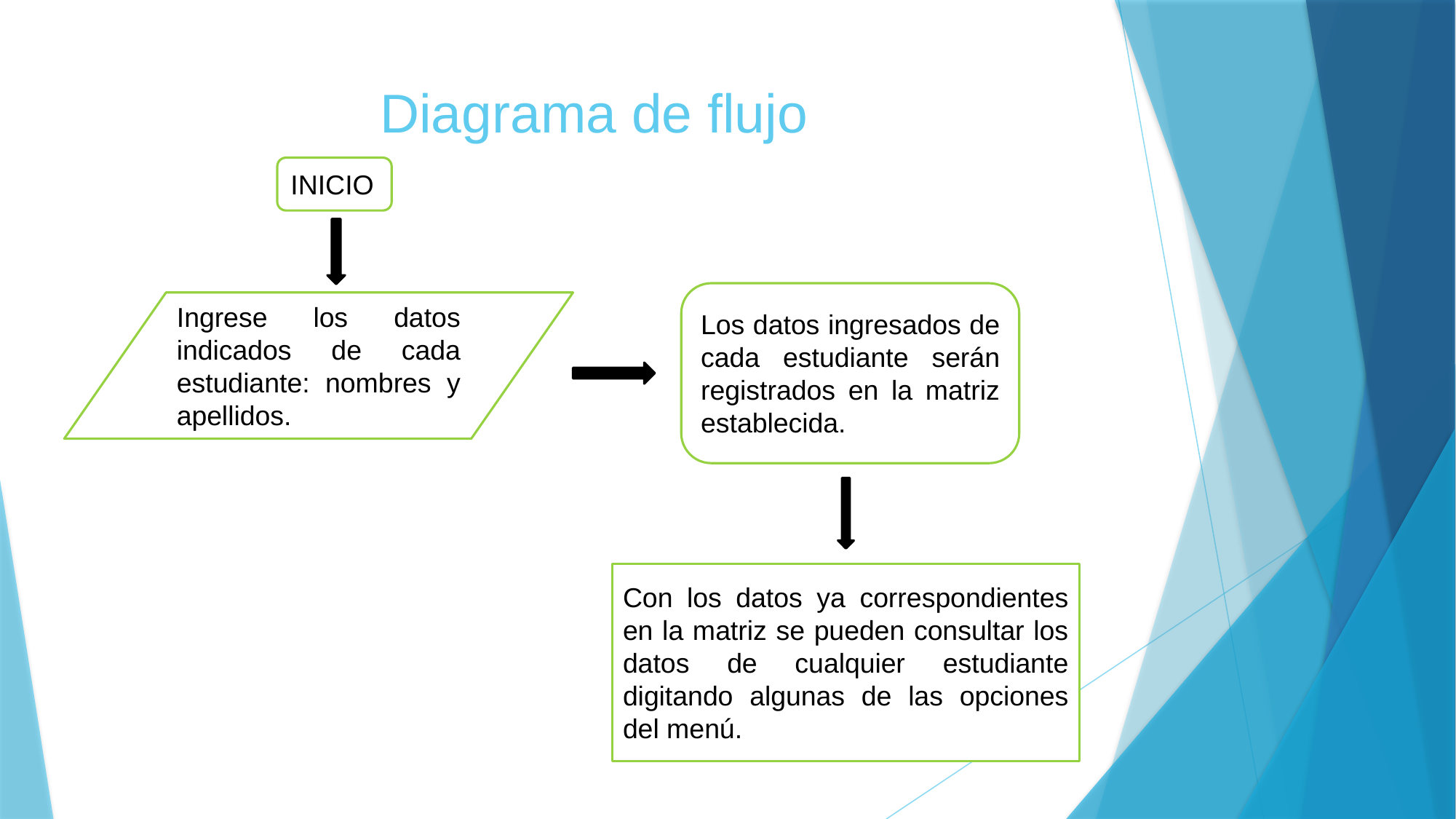

# Diagrama de flujo
INICIO

Los datos ingresados de cada estudiante serán registrados en la matriz establecida.
Ingrese los datos indicados de cada estudiante: nombres y apellidos.

Con los datos ya correspondientes en la matriz se pueden consultar los datos de cualquier estudiante digitando algunas de las opciones del menú.